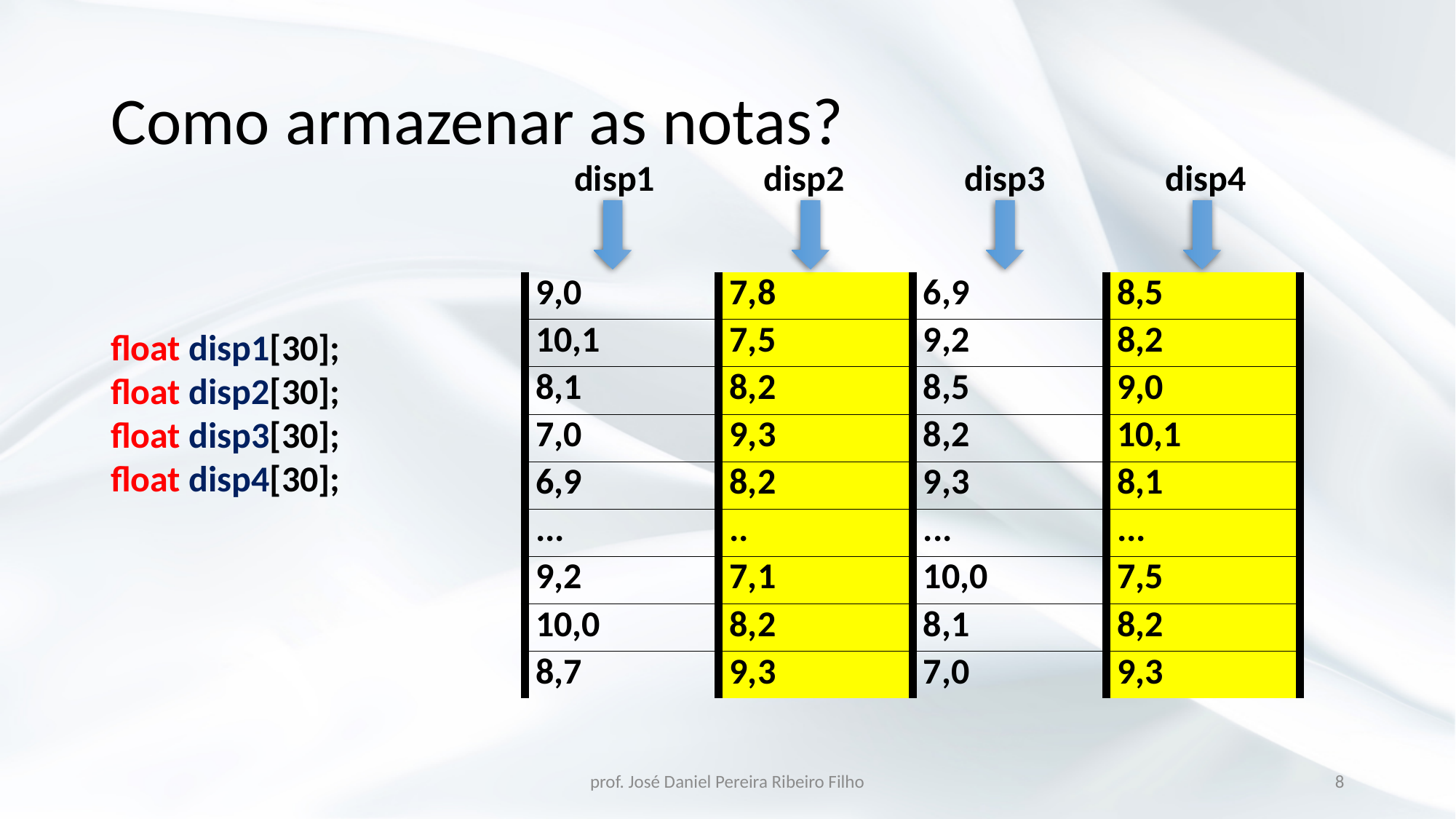

# Como armazenar as notas?
disp1
disp2
disp3
disp4

| 9,0 | 7,8 | 6,9 | 8,5 |
| --- | --- | --- | --- |
| 10,1 | 7,5 | 9,2 | 8,2 |
| 8,1 | 8,2 | 8,5 | 9,0 |
| 7,0 | 9,3 | 8,2 | 10,1 |
| 6,9 | 8,2 | 9,3 | 8,1 |
| ... | .. | ... | ... |
| 9,2 | 7,1 | 10,0 | 7,5 |
| 10,0 | 8,2 | 8,1 | 8,2 |
| 8,7 | 9,3 | 7,0 | 9,3 |
float disp1[30];
float disp2[30];
float disp3[30];
float disp4[30];
prof. José Daniel Pereira Ribeiro Filho
8